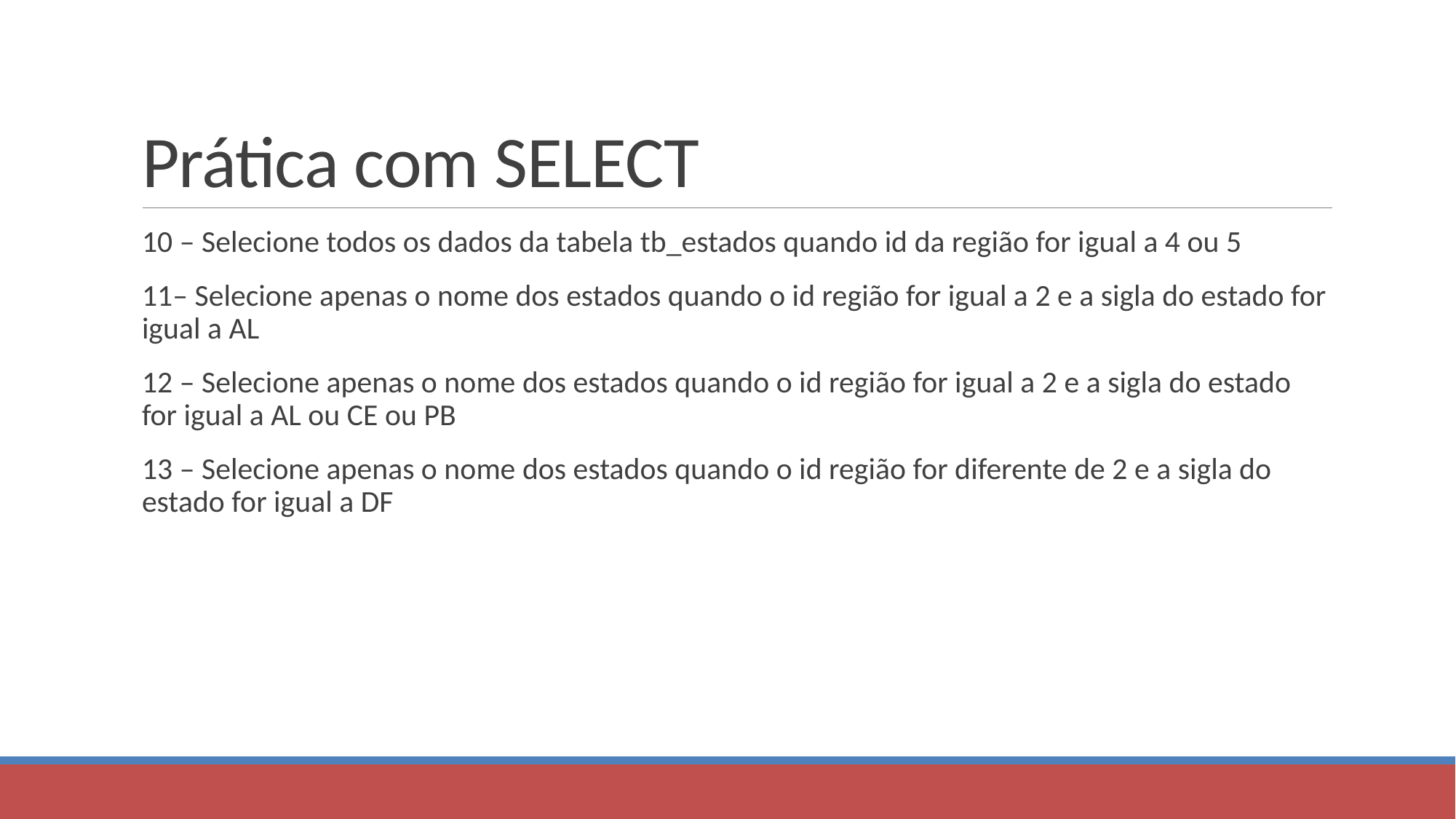

# Prática com SELECT
10 – Selecione todos os dados da tabela tb_estados quando id da região for igual a 4 ou 5
11– Selecione apenas o nome dos estados quando o id região for igual a 2 e a sigla do estado for igual a AL
12 – Selecione apenas o nome dos estados quando o id região for igual a 2 e a sigla do estado for igual a AL ou CE ou PB
13 – Selecione apenas o nome dos estados quando o id região for diferente de 2 e a sigla do estado for igual a DF